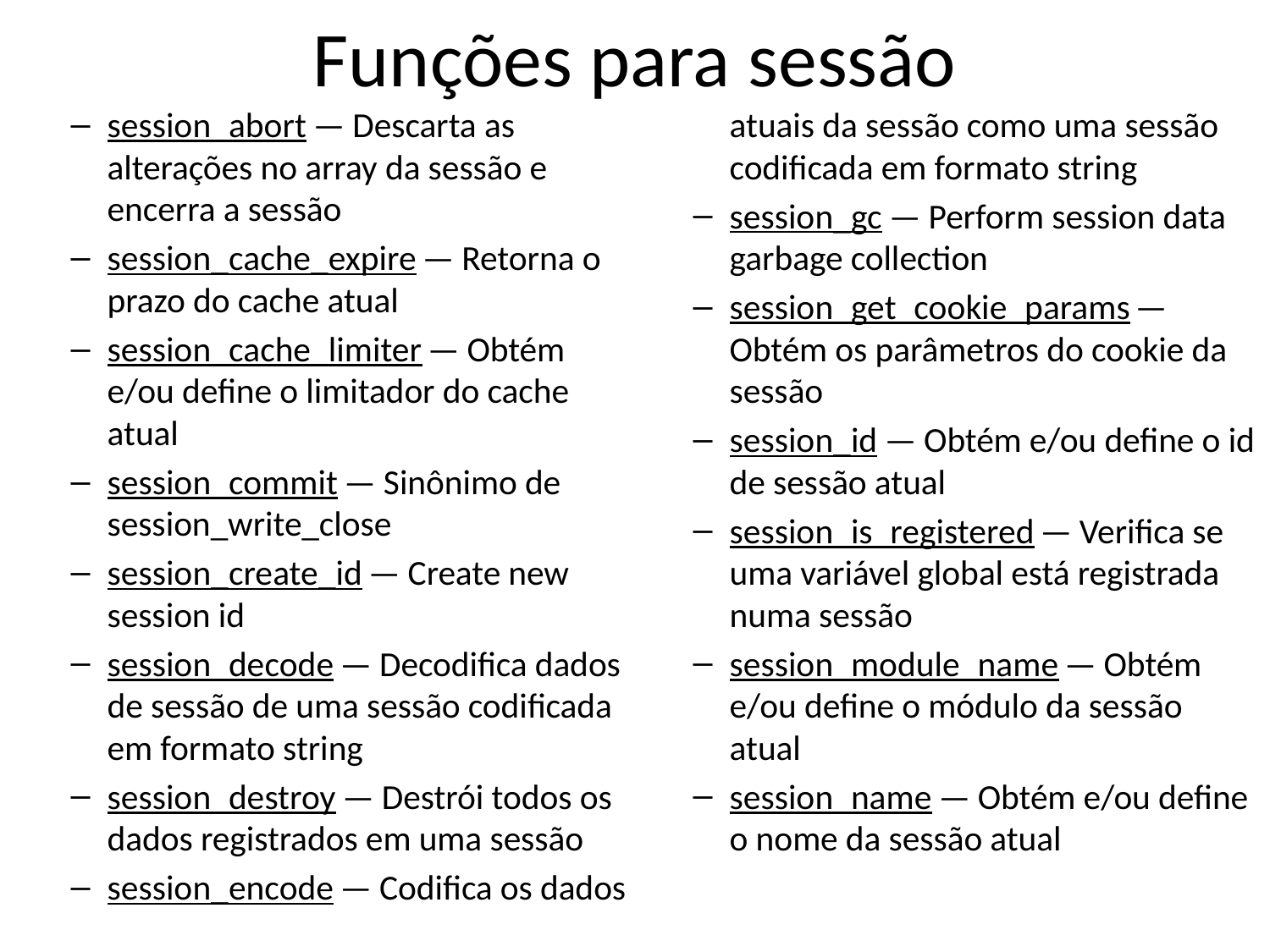

# Funções para sessão
session_abort — Descarta as alterações no array da sessão e encerra a sessão
session_cache_expire — Retorna o prazo do cache atual
session_cache_limiter — Obtém e/ou define o limitador do cache atual
session_commit — Sinônimo de session_write_close
session_create_id — Create new session id
session_decode — Decodifica dados de sessão de uma sessão codificada em formato string
session_destroy — Destrói todos os dados registrados em uma sessão
session_encode — Codifica os dados atuais da sessão como uma sessão codificada em formato string
session_gc — Perform session data garbage collection
session_get_cookie_params — Obtém os parâmetros do cookie da sessão
session_id — Obtém e/ou define o id de sessão atual
session_is_registered — Verifica se uma variável global está registrada numa sessão
session_module_name — Obtém e/ou define o módulo da sessão atual
session_name — Obtém e/ou define o nome da sessão atual